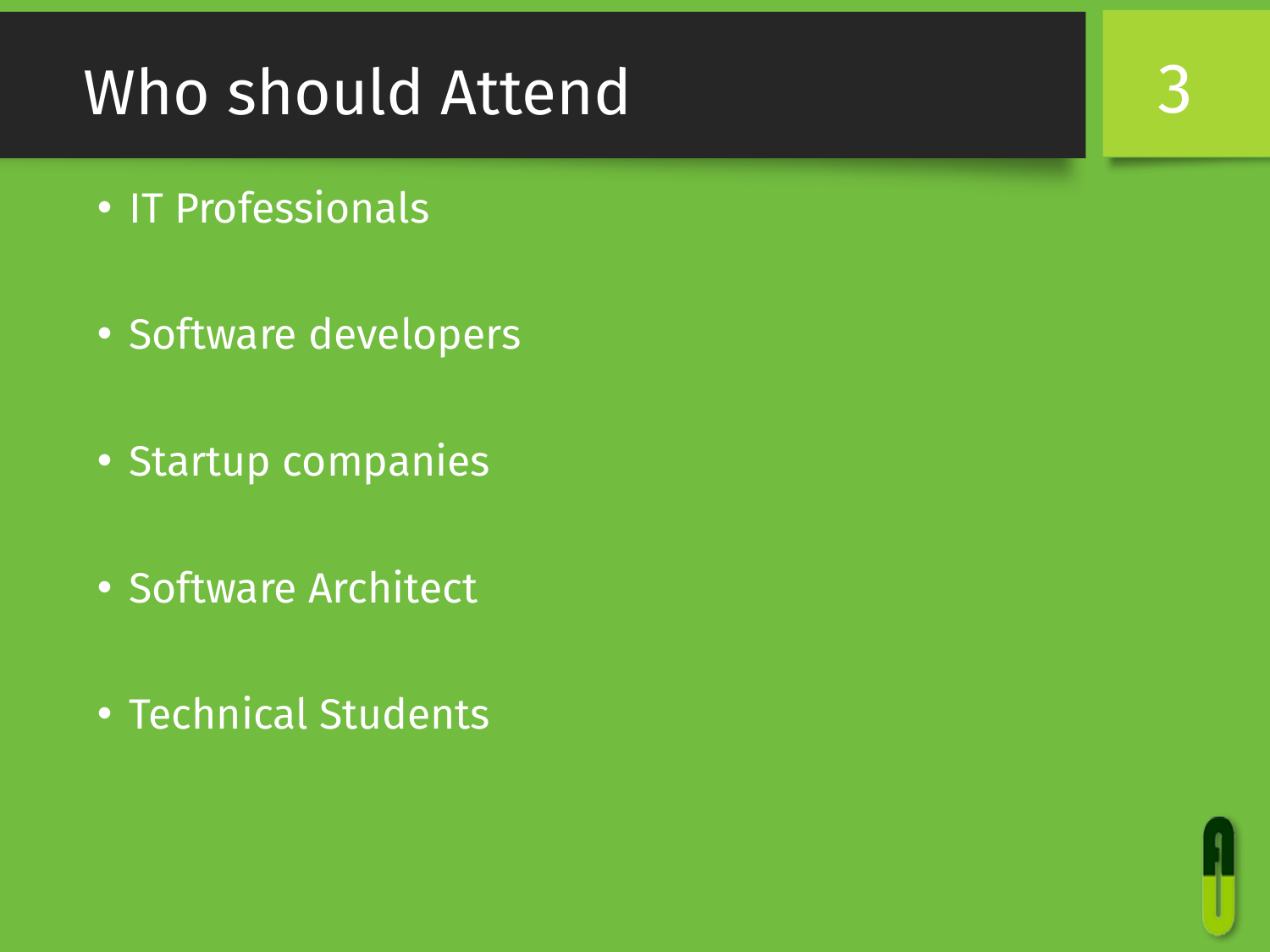

# Who should Attend
  3
IT Professionals

Software developers

Startup companies

Software Architect

Technical Students